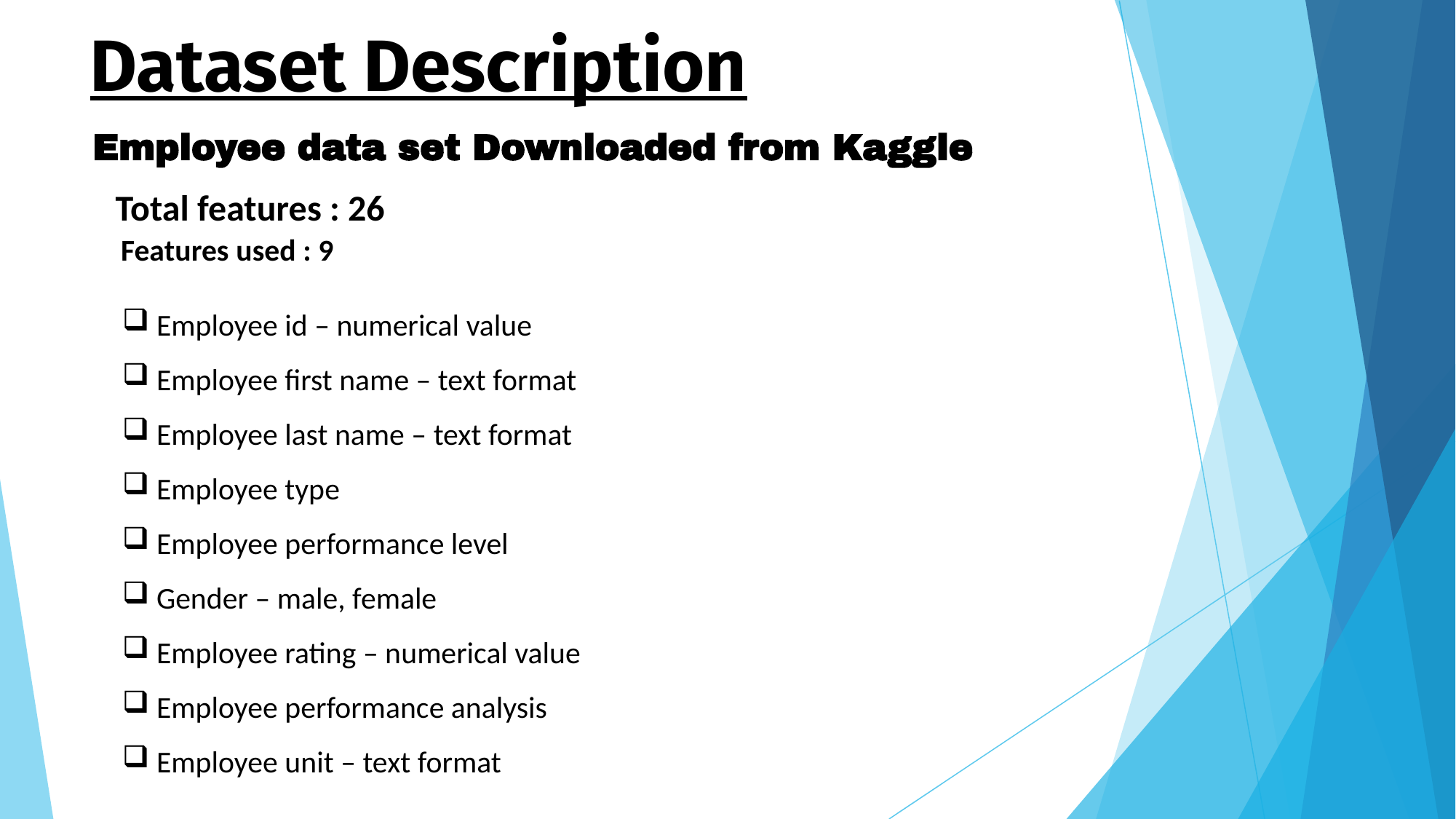

# Dataset Description
Employee data set Downloaded from Kaggle
Total features : 26
Features used : 9
Employee id – numerical value
Employee first name – text format
Employee last name – text format
Employee type
Employee performance level
Gender – male, female
Employee rating – numerical value
Employee performance analysis
Employee unit – text format